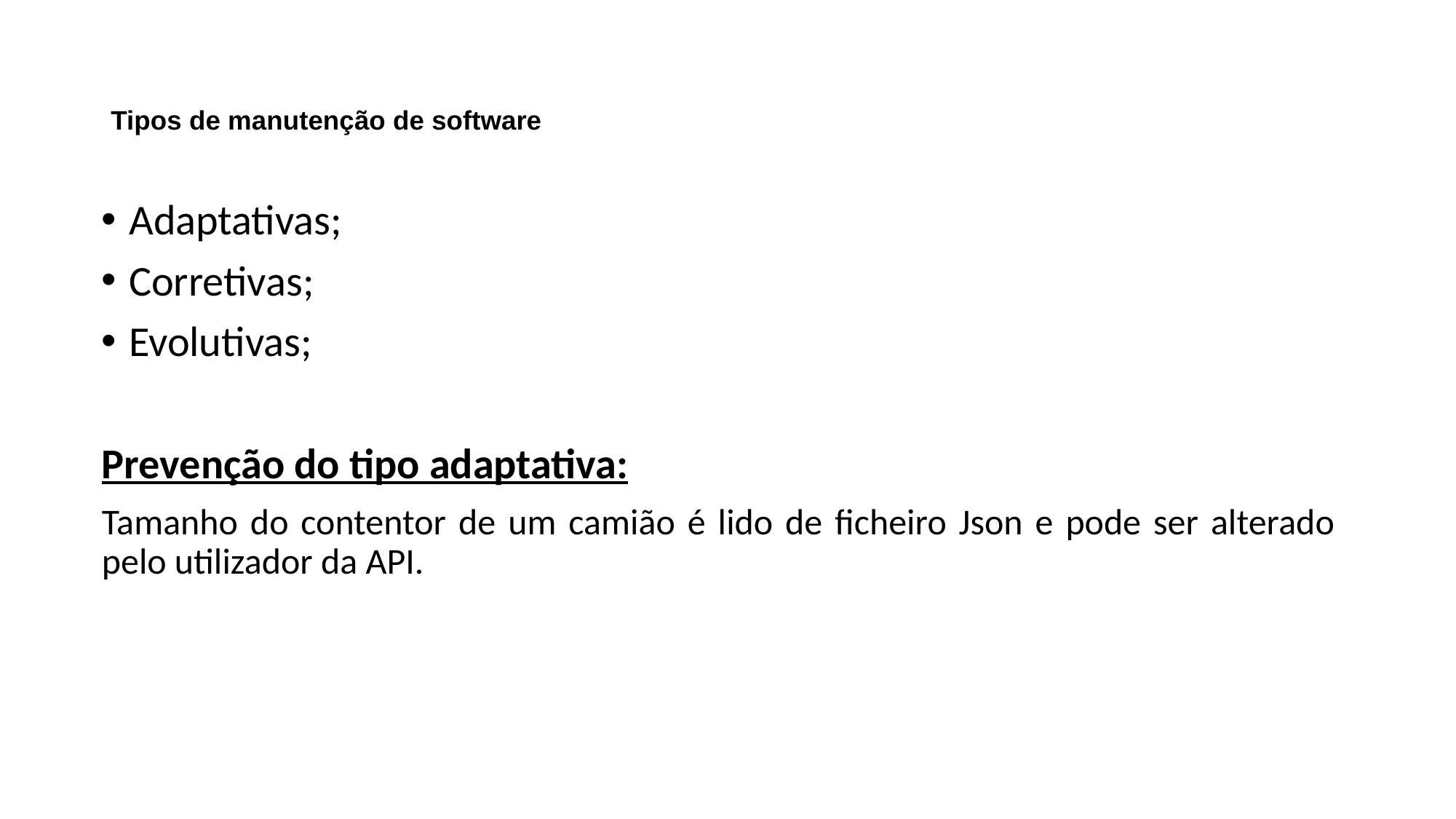

# Tipos de manutenção de software
Adaptativas;
Corretivas;
Evolutivas;

Prevenção do tipo adaptativa:
Tamanho do contentor de um camião é lido de ficheiro Json e pode ser alterado pelo utilizador da API.